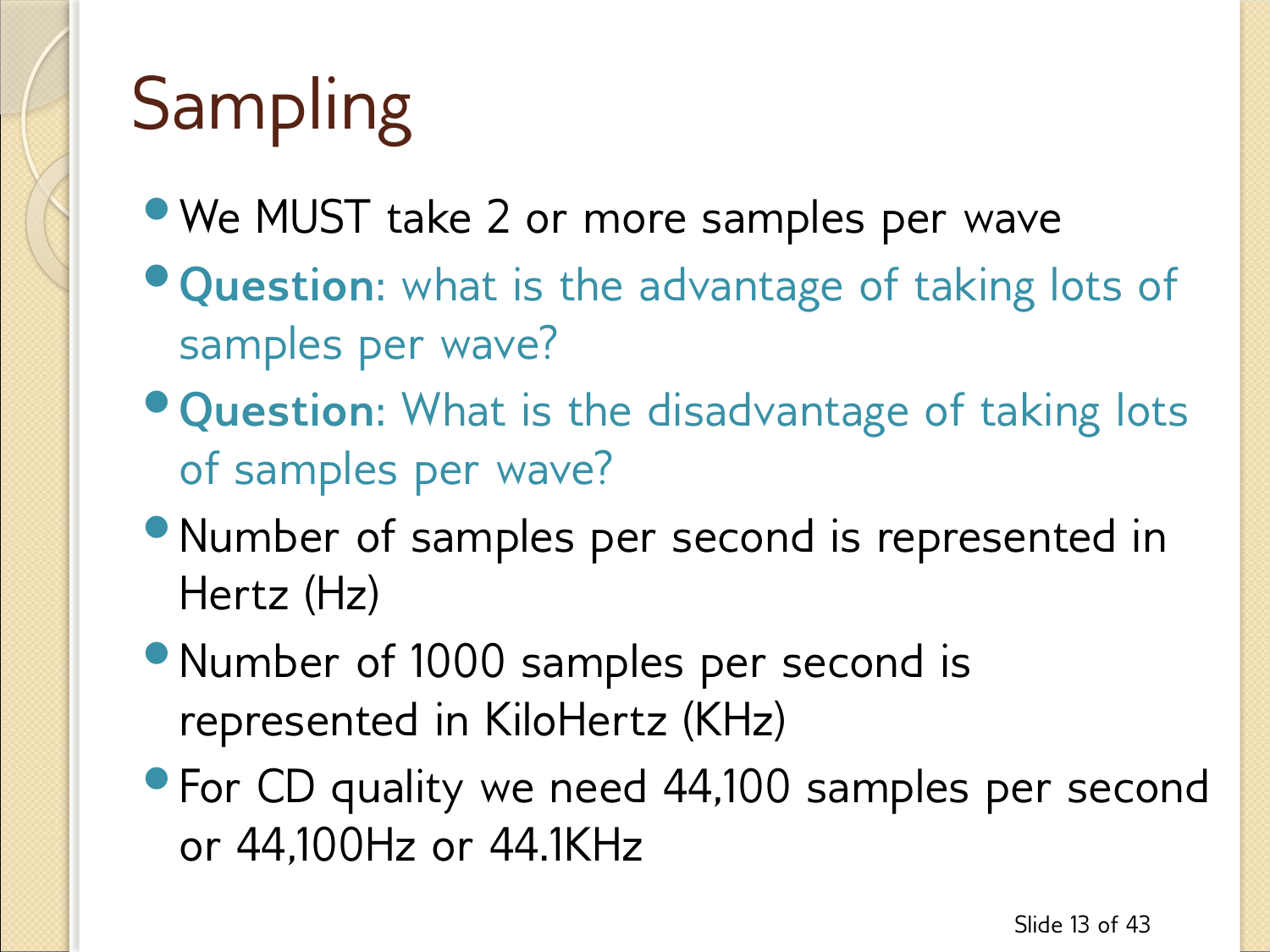

# Sampling
We MUST take 2 or more samples per wave
Question: what is the advantage of taking lots of samples per wave?
Question: What is the disadvantage of taking lots of samples per wave?
Number of samples per second is represented in Hertz (Hz)
Number of 1000 samples per second is represented in KiloHertz (KHz)
For CD quality we need 44,100 samples per second or 44,100Hz or 44.1KHz